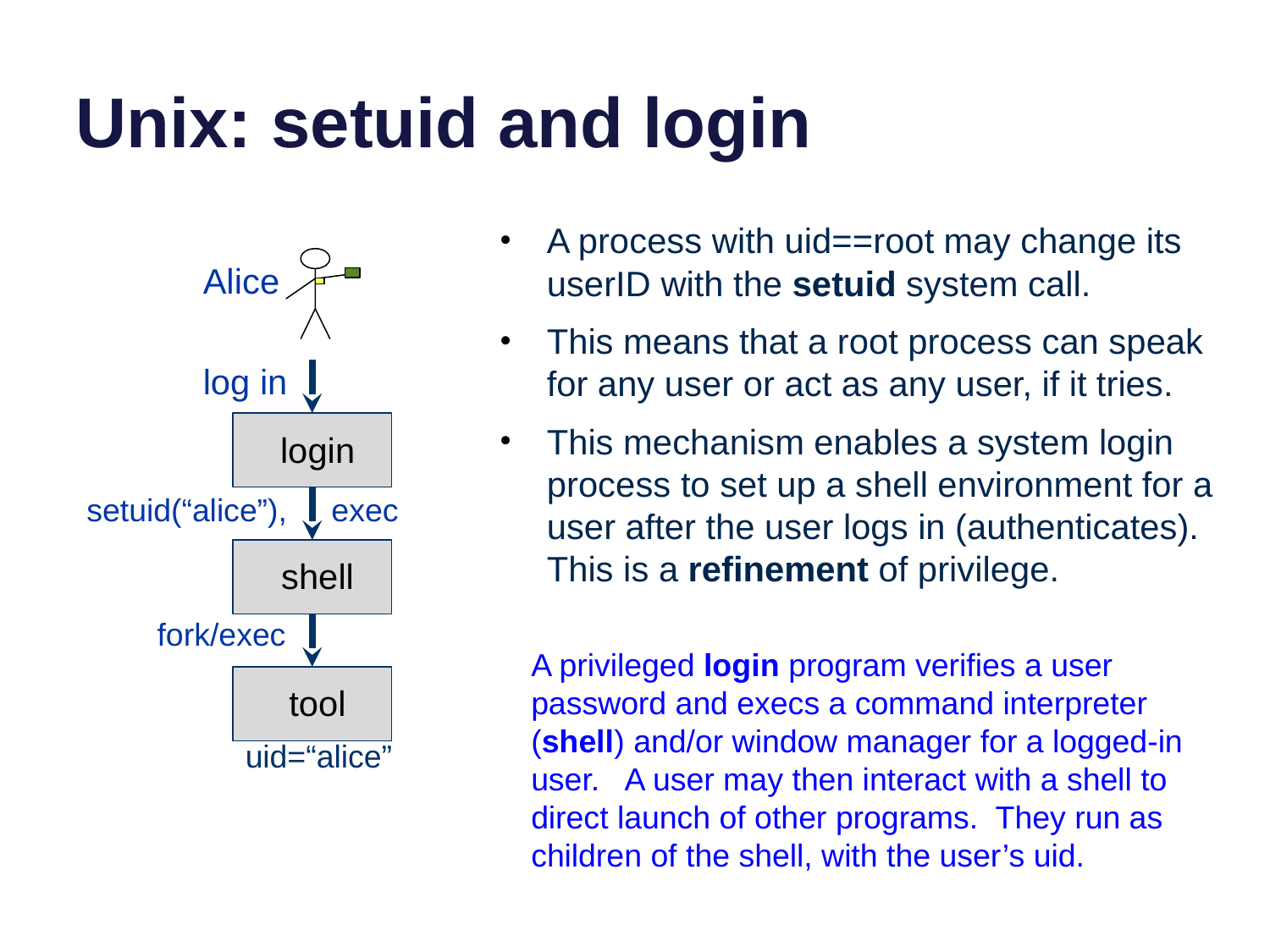

# Unix: setuid and login
A process with uid==root may change its userID with the setuid system call.
This means that a root process can speak for any user or act as any user, if it tries.
This mechanism enables a system login process to set up a shell environment for a user after the user logs in (authenticates).  This is a refinement of privilege.

Alice
log in

login
setuid(“alice”),     exec

shell
fork/exec
A privileged login program verifies a user password and execs a command interpreter (shell) and/or window manager for a logged-in user.   A user may then interact with a shell to direct launch of other programs.  They run as children of the shell, with the user’s uid.

tool
uid=“alice”